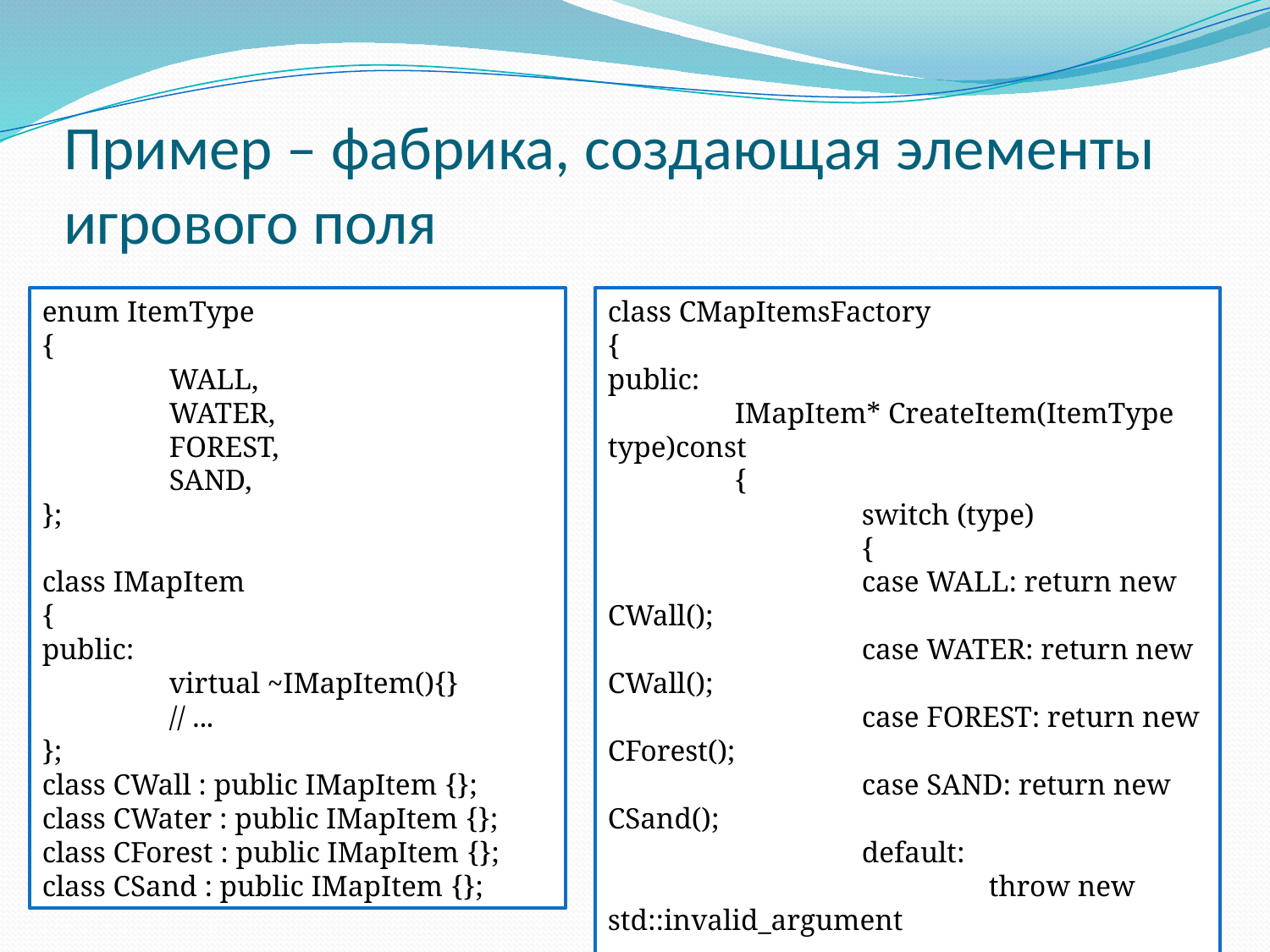

# Пример – фабрика, создающая элементы игрового поля
enum ItemType
{
	WALL,
	WATER,
	FOREST,
	SAND,
};

class IMapItem
{
public:
	virtual ~IMapItem(){}
	// ...
};
class CWall : public IMapItem {};
class CWater : public IMapItem {};
class CForest : public IMapItem {};
class CSand : public IMapItem {};
class CMapItemsFactory
{
public:
	IMapItem* CreateItem(ItemType type)const
	{
		switch (type)
		{
		case WALL: return new CWall();
		case WATER: return new CWall();
		case FOREST: return new CForest();
		case SAND: return new CSand();
		default:
			throw new std::invalid_argument
				("Unknown item type");
		}
	}
};